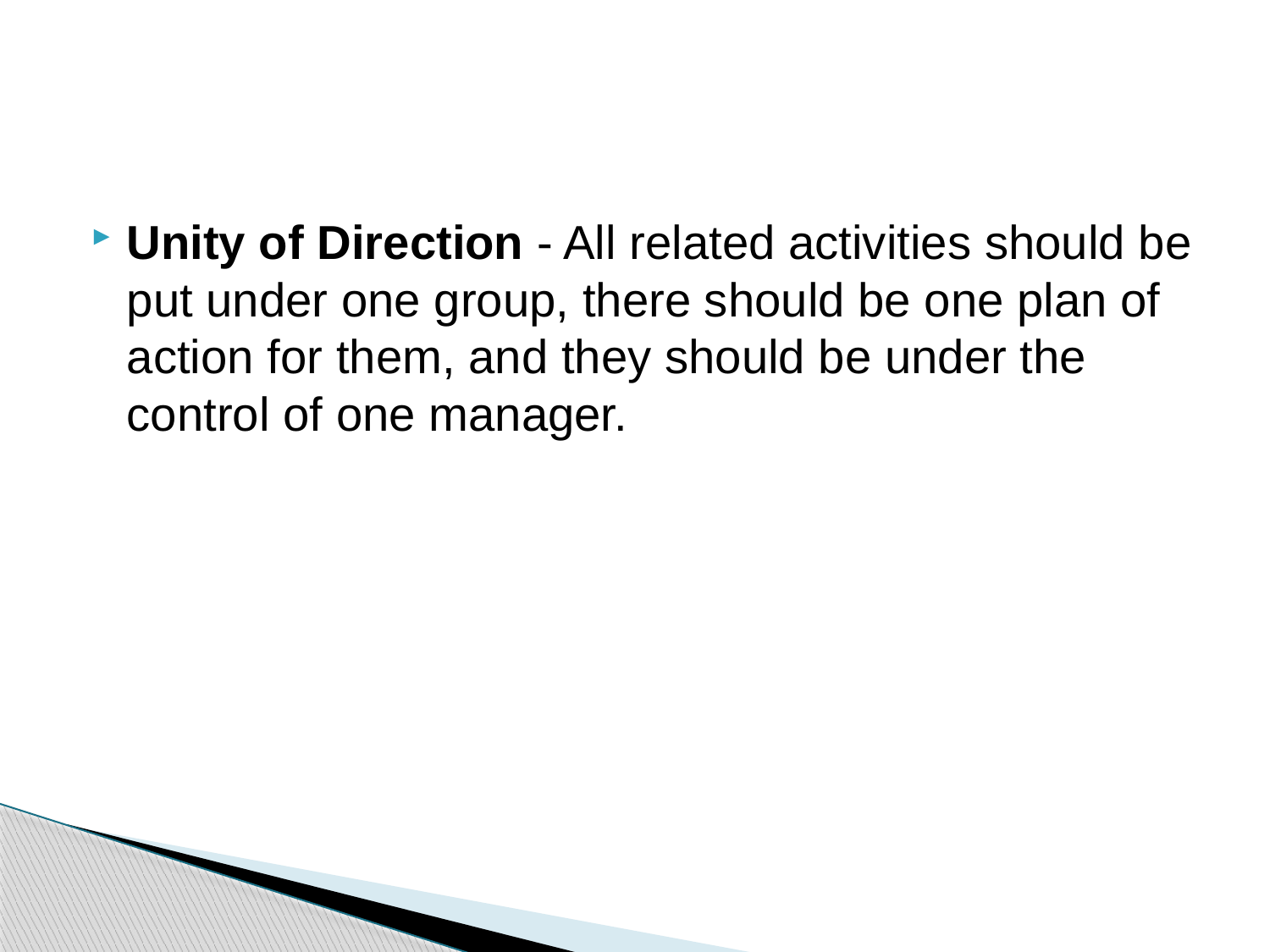

#
Unity of Direction - All related activities should be put under one group, there should be one plan of action for them, and they should be under the control of one manager.